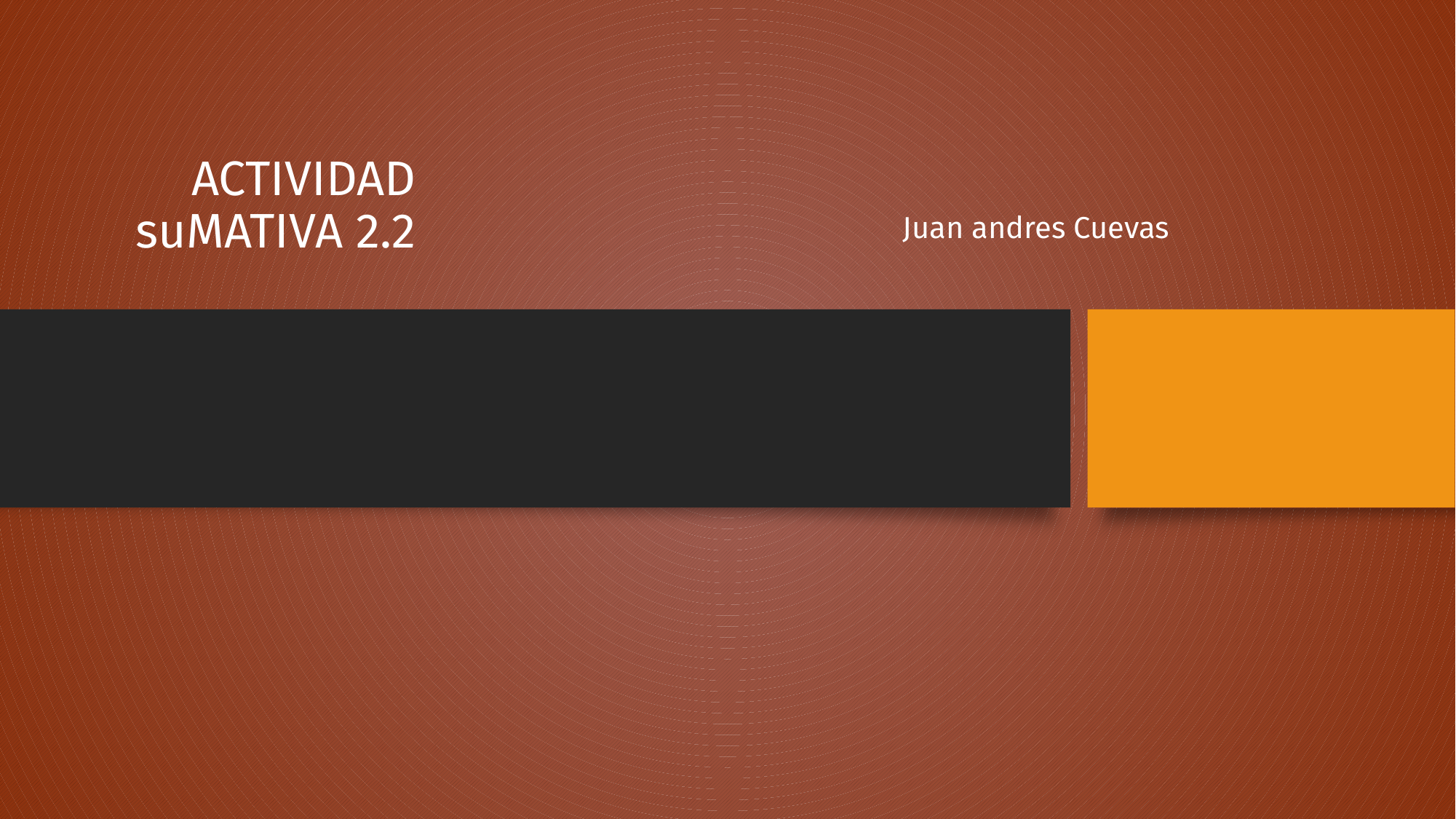

# Actividad sumativa 2.2
Juan andres Cuevas